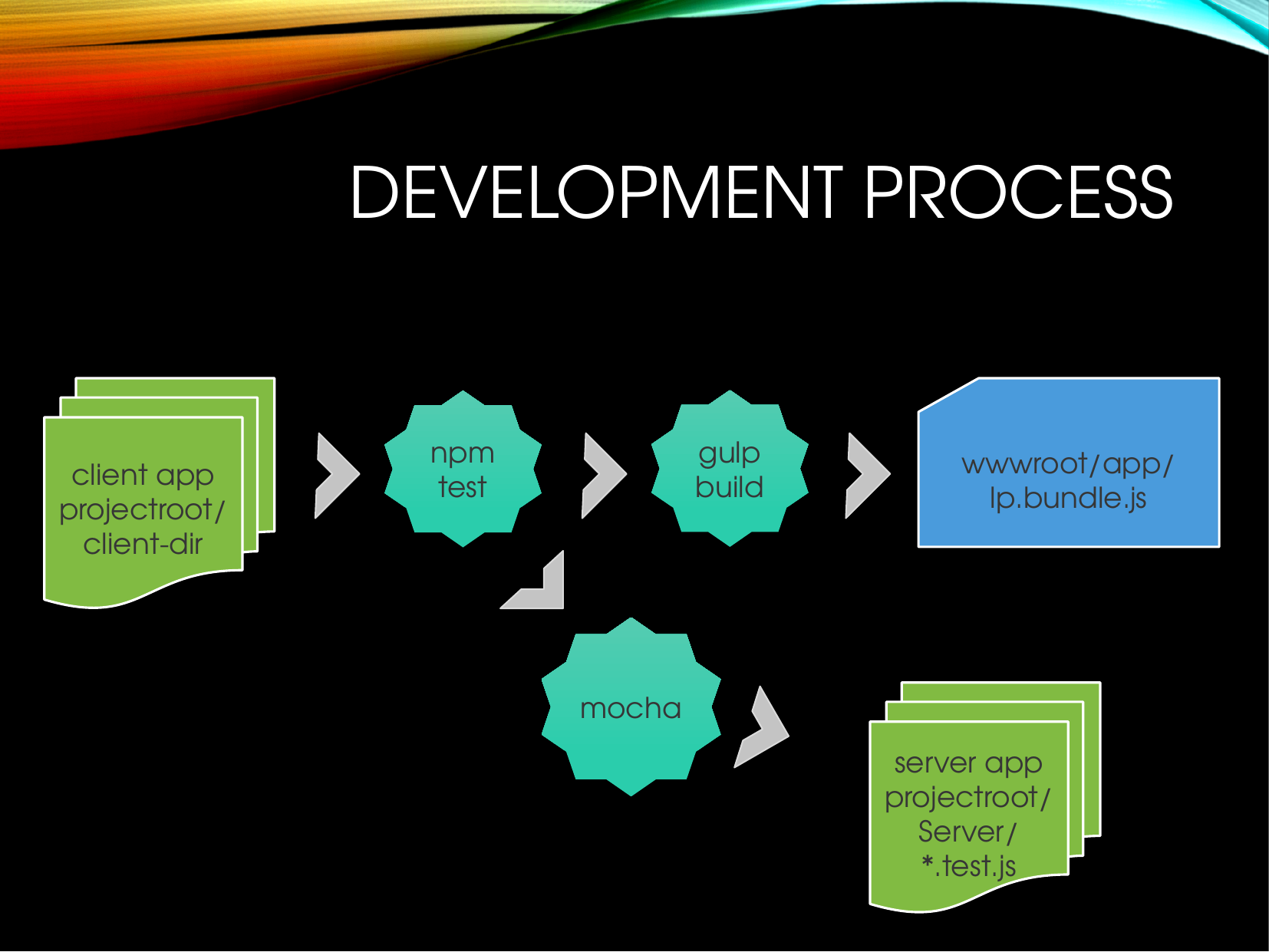

# DEVELOPMENT PROCESS
client app
projectroot/
client-dir
wwwroot/app/
lp.bundle.js
gulp
build
npm
test

mocha
server app
projectroot/
Server/
*.test.js